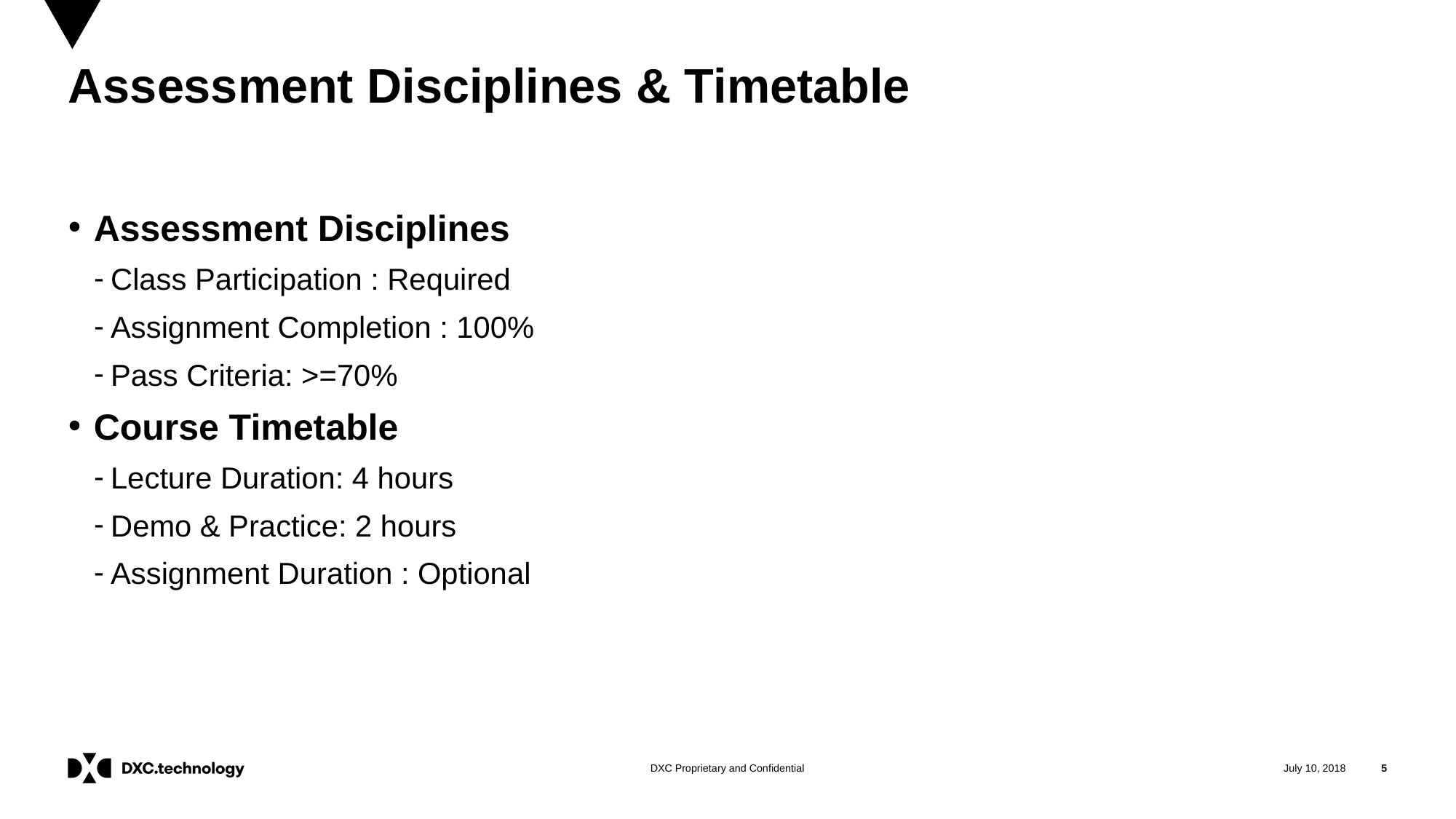

# Assessment Disciplines & Timetable
Assessment Disciplines
Class Participation : Required
Assignment Completion : 100%
Pass Criteria: >=70%
Course Timetable
Lecture Duration: 4 hours
Demo & Practice: 2 hours
Assignment Duration : Optional